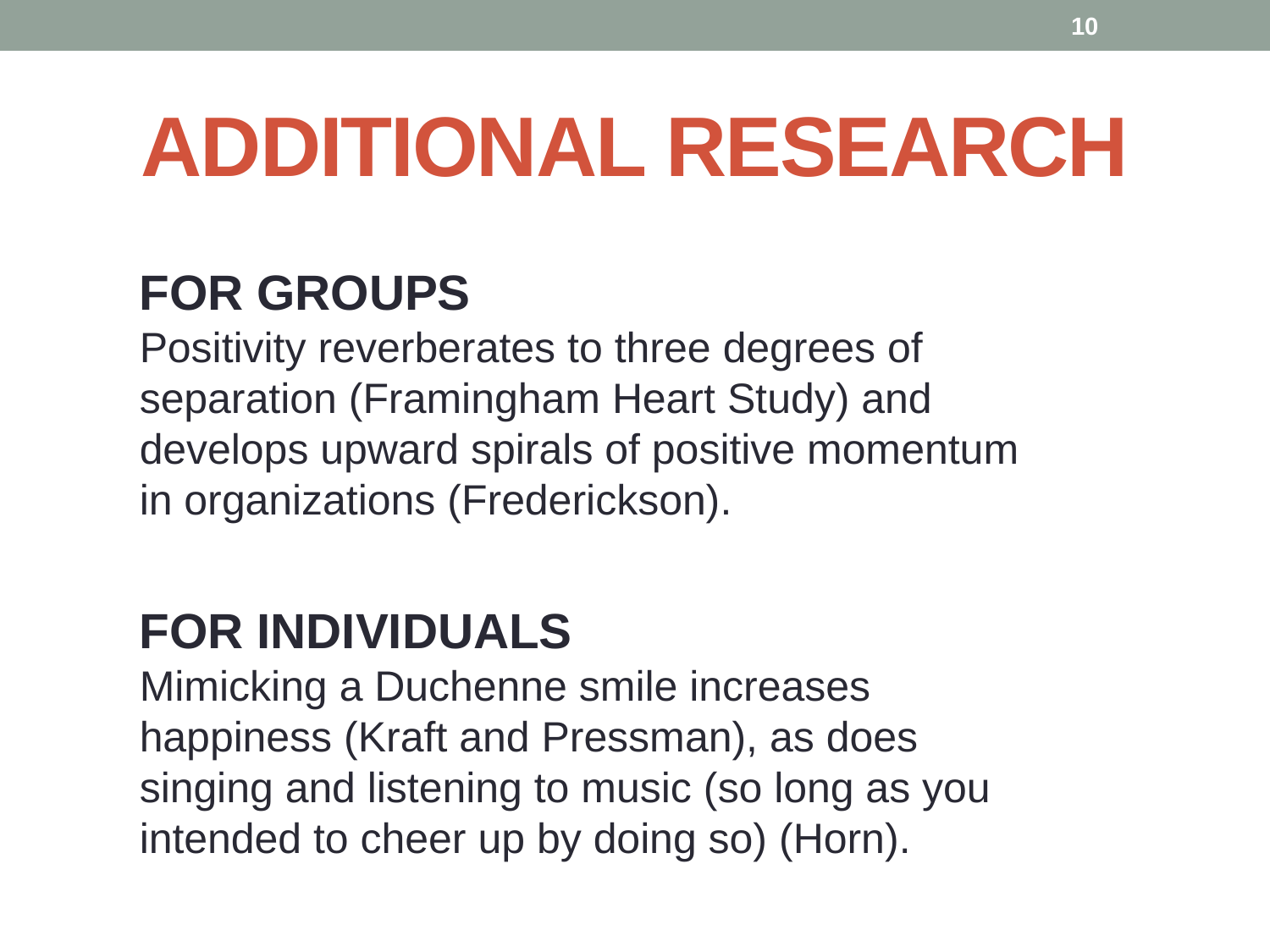

10
# ADDITIONAL RESEARCH
FOR GROUPS
Positivity reverberates to three degrees of separation (Framingham Heart Study) and develops upward spirals of positive momentum in organizations (Frederickson).

FOR INDIVIDUALS
Mimicking a Duchenne smile increases happiness (Kraft and Pressman), as does singing and listening to music (so long as you intended to cheer up by doing so) (Horn).